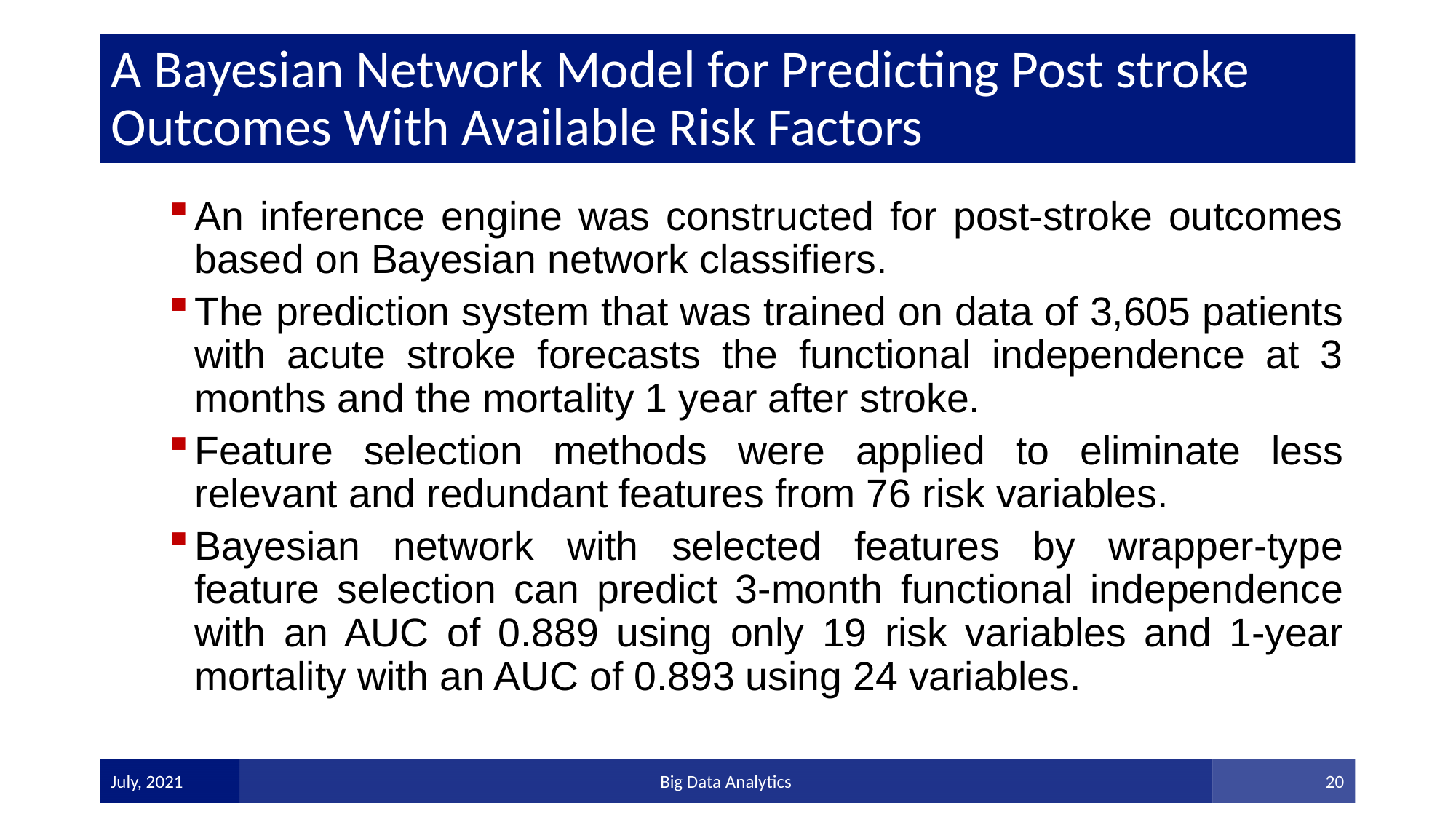

# A Bayesian Network Model for Predicting Post stroke Outcomes With Available Risk Factors
An inference engine was constructed for post-stroke outcomes based on Bayesian network classifiers.
The prediction system that was trained on data of 3,605 patients with acute stroke forecasts the functional independence at 3 months and the mortality 1 year after stroke.
Feature selection methods were applied to eliminate less relevant and redundant features from 76 risk variables.
Bayesian network with selected features by wrapper-type feature selection can predict 3-month functional independence with an AUC of 0.889 using only 19 risk variables and 1-year mortality with an AUC of 0.893 using 24 variables.
July, 2021
Big Data Analytics
20